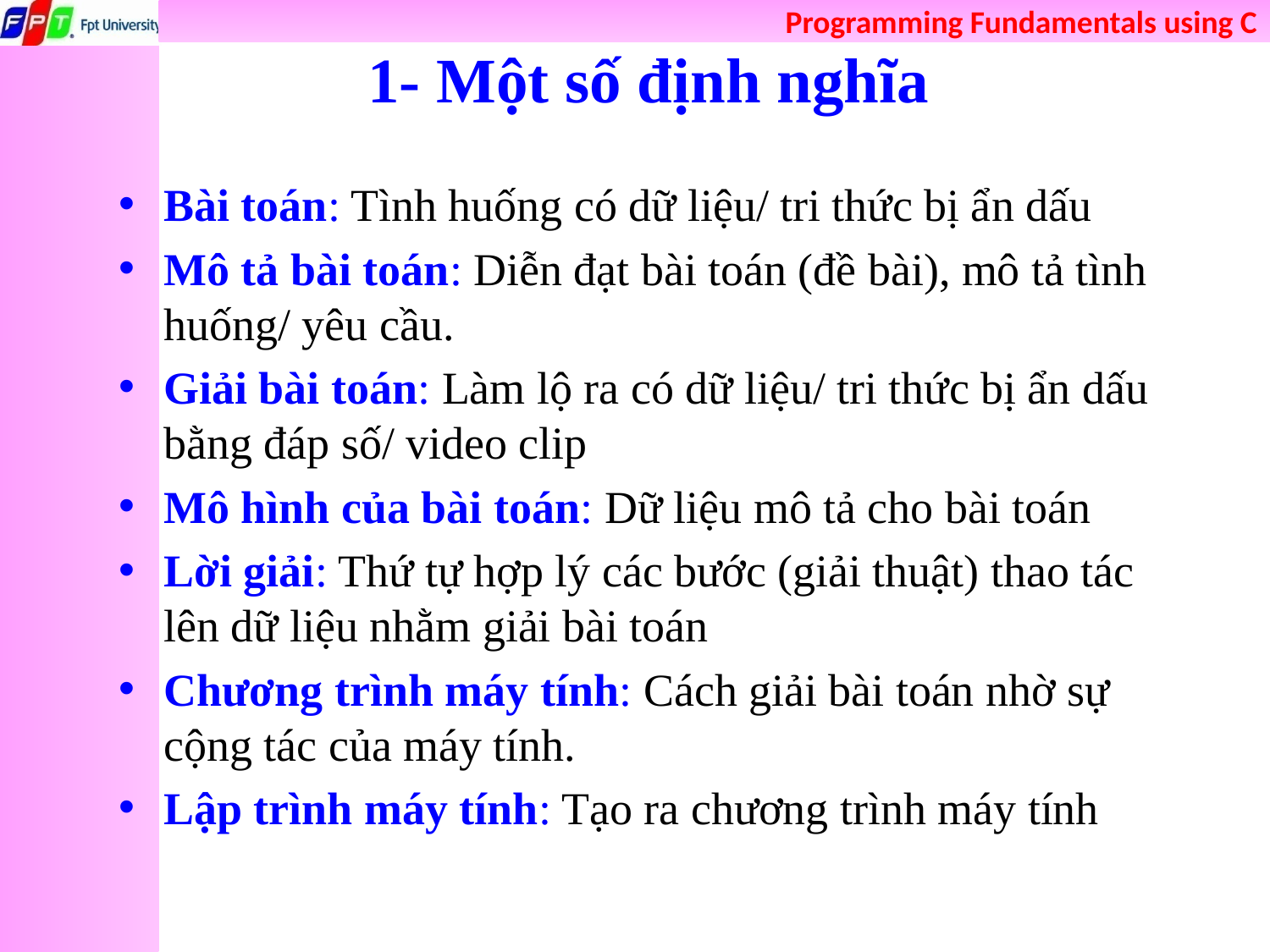

# 1- Một số định nghĩa
Bài toán: Tình huống có dữ liệu/ tri thức bị ẩn dấu
Mô tả bài toán: Diễn đạt bài toán (đề bài), mô tả tình huống/ yêu cầu.
Giải bài toán: Làm lộ ra có dữ liệu/ tri thức bị ẩn dấu bằng đáp số/ video clip
Mô hình của bài toán: Dữ liệu mô tả cho bài toán
Lời giải: Thứ tự hợp lý các bước (giải thuật) thao tác lên dữ liệu nhằm giải bài toán
Chương trình máy tính: Cách giải bài toán nhờ sự cộng tác của máy tính.
Lập trình máy tính: Tạo ra chương trình máy tính